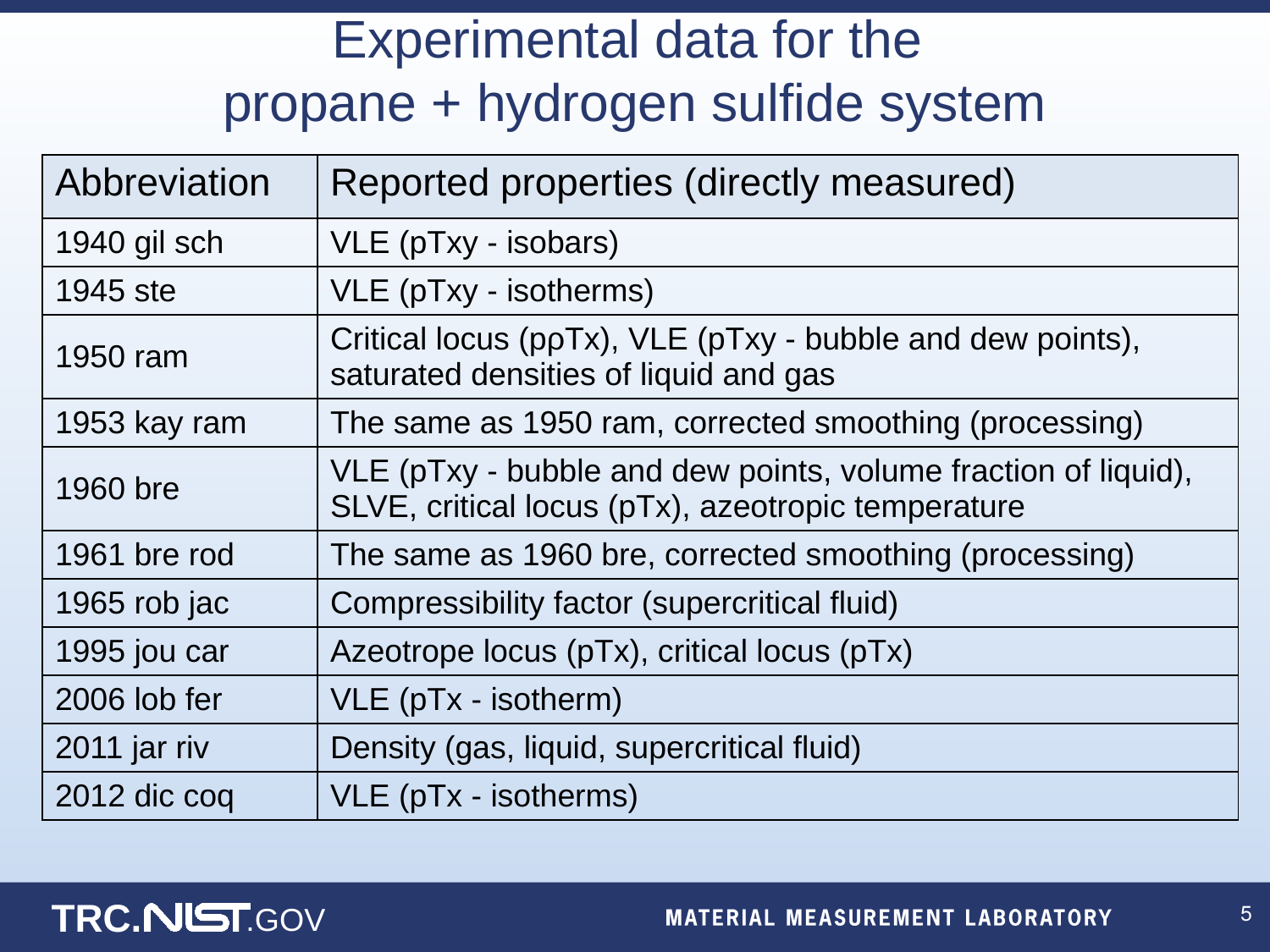

# Experimental data for the propane + hydrogen sulfide system
| Abbreviation | Reported properties (directly measured) |
| --- | --- |
| 1940 gil sch | VLE (pTxy - isobars) |
| 1945 ste | VLE (pTxy - isotherms) |
| 1950 ram | Critical locus (pρTx), VLE (pTxy - bubble and dew points), saturated densities of liquid and gas |
| 1953 kay ram | The same as 1950 ram, corrected smoothing (processing) |
| 1960 bre | VLE (pTxy - bubble and dew points, volume fraction of liquid), SLVE, critical locus (pTx), azeotropic temperature |
| 1961 bre rod | The same as 1960 bre, corrected smoothing (processing) |
| 1965 rob jac | Compressibility factor (supercritical fluid) |
| 1995 jou car | Azeotrope locus (pTx), critical locus (pTx) |
| 2006 lob fer | VLE (pTx - isotherm) |
| 2011 jar riv | Density (gas, liquid, supercritical fluid) |
| 2012 dic coq | VLE (pTx - isotherms) |